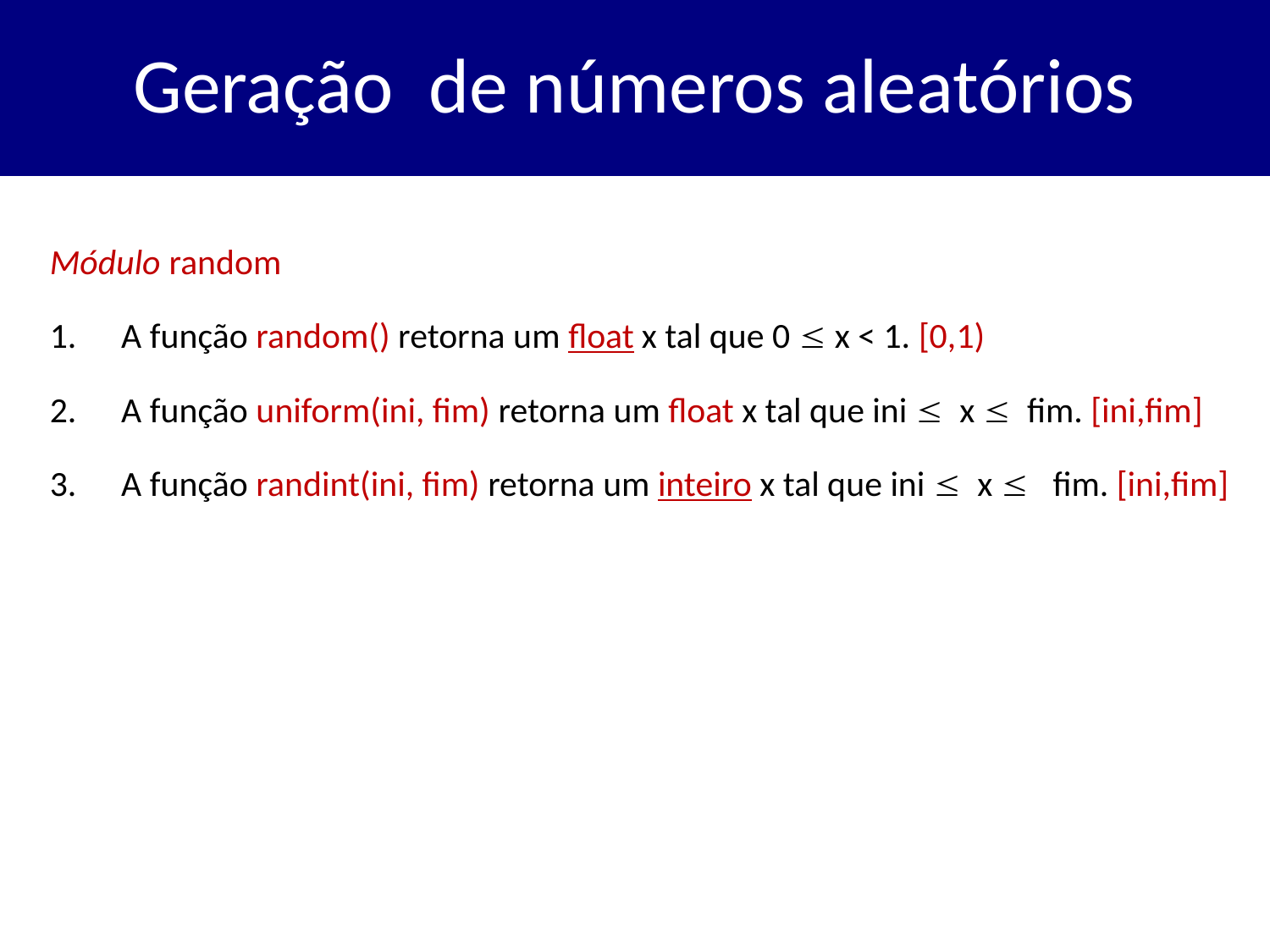

# Geração  de números aleatórios
Módulo random
A função random() retorna um float x tal que 0 ≤ x < 1. [0,1)
A função uniform(ini, fim) retorna um float x tal que ini ≤  x ≤  fim. [ini,fim]
A função randint(ini, fim) retorna um inteiro x tal que ini ≤  x ≤   fim. [ini,fim]